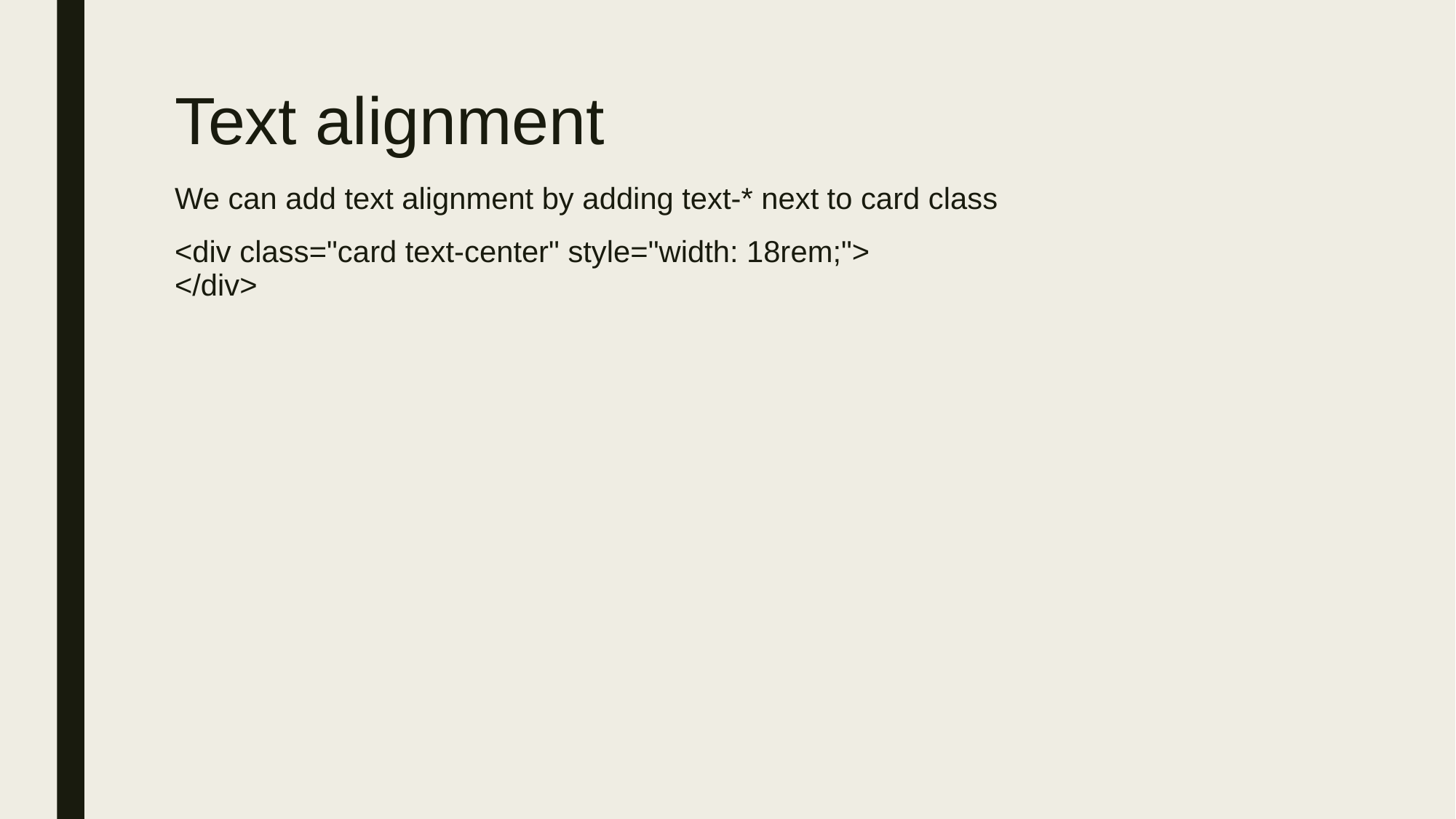

# Text alignment
We can add text alignment by adding text-* next to card class
<div class="card text-center" style="width: 18rem;">
</div>